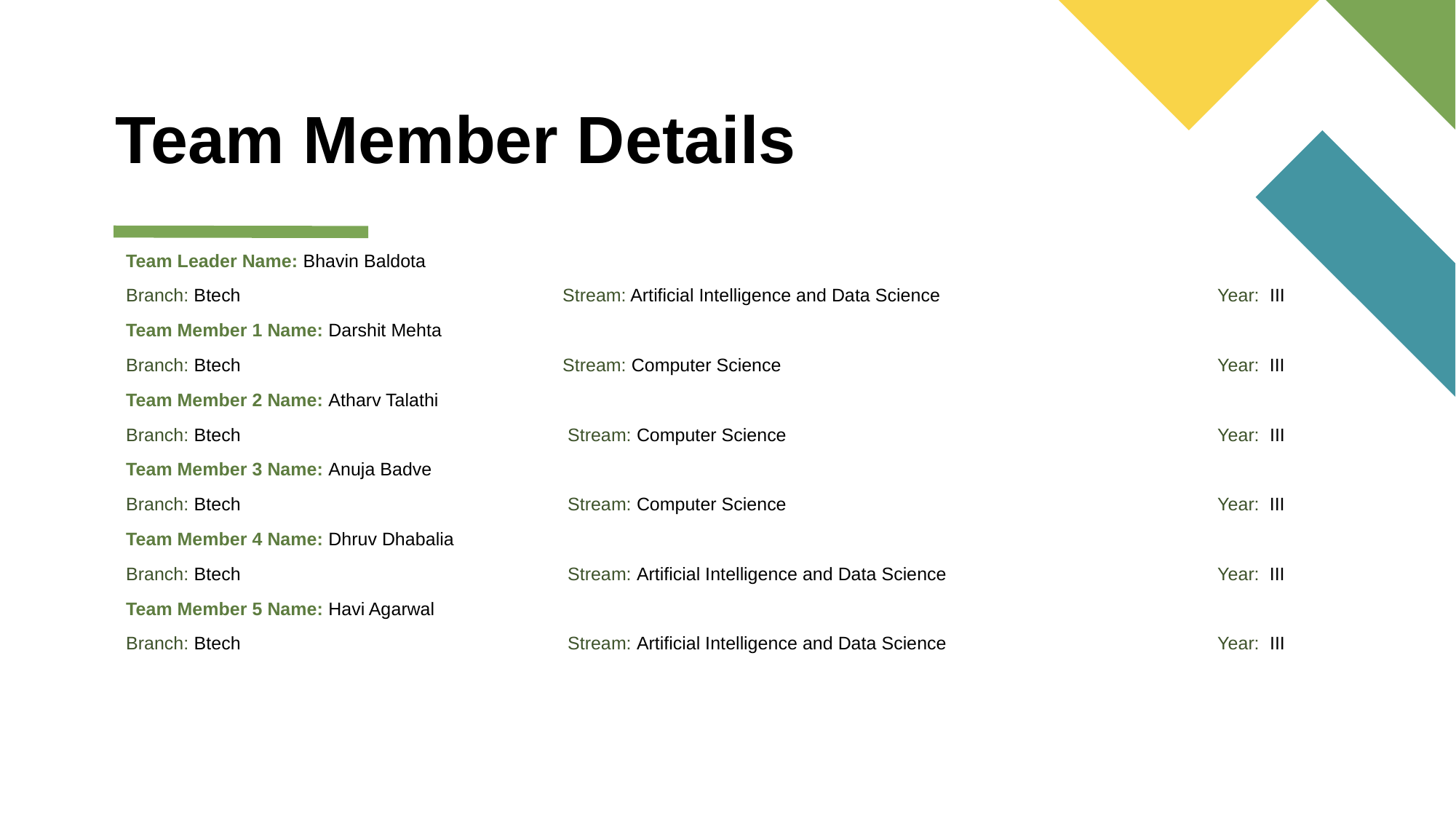

# Team Member Details
Team Leader Name: Bhavin Baldota
Branch: Btech			Stream: Artificial Intelligence and Data Science 			Year:  III
Team Member 1 Name: Darshit Mehta
Branch: Btech 			Stream: Computer Science				Year:  III
Team Member 2 Name: Atharv Talathi
Branch: Btech 			 Stream: Computer Science 				Year:  III
Team Member 3 Name: Anuja Badve
Branch: Btech 			 Stream: Computer Science 				Year:  III
Team Member 4 Name: Dhruv Dhabalia
Branch: Btech 			 Stream: Artificial Intelligence and Data Science 			Year:  III
Team Member 5 Name: Havi Agarwal
Branch: Btech 			 Stream: Artificial Intelligence and Data Science 			Year:  III